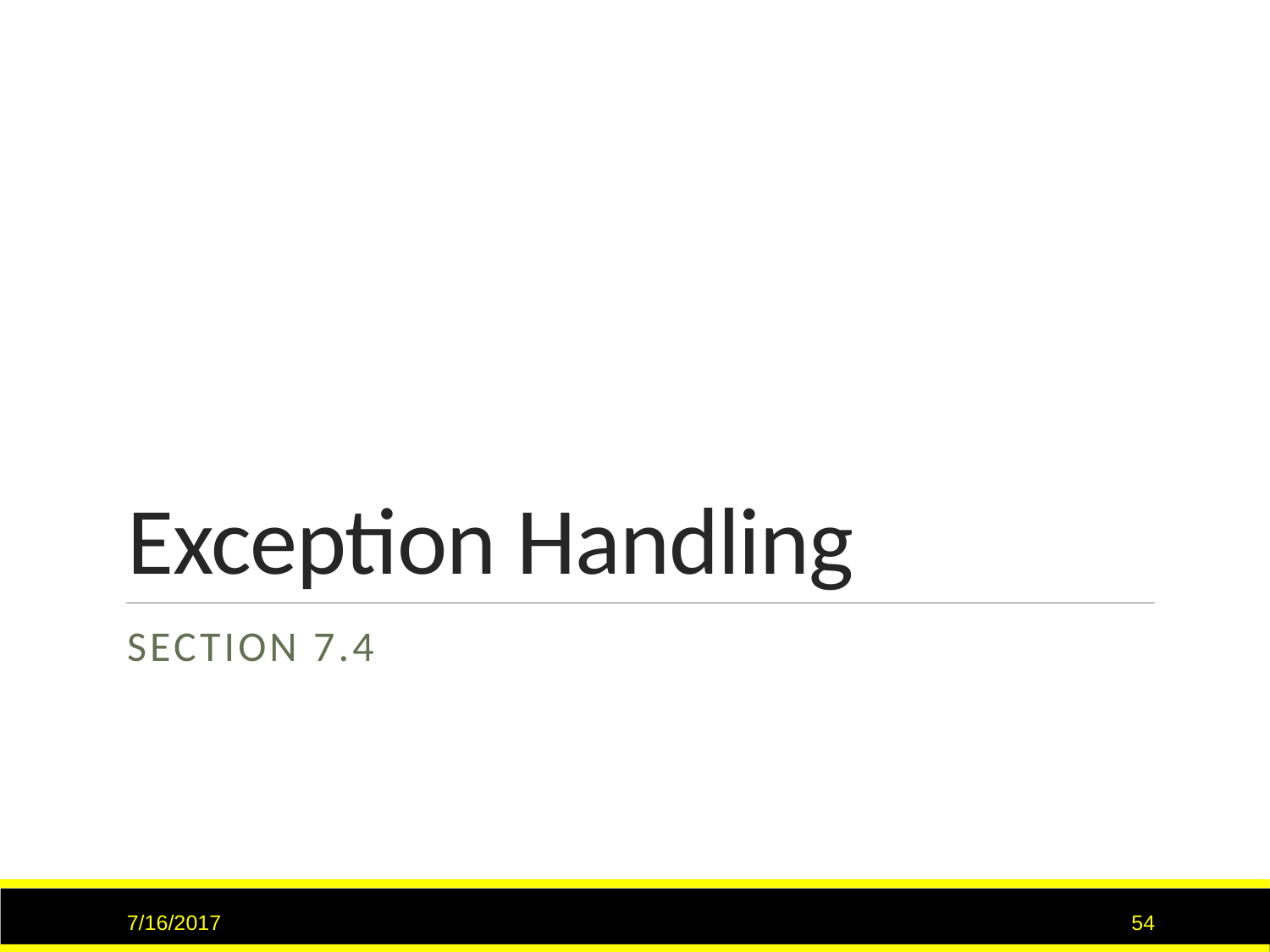

# Exception Handling
Section 7.4
7/16/2017
54